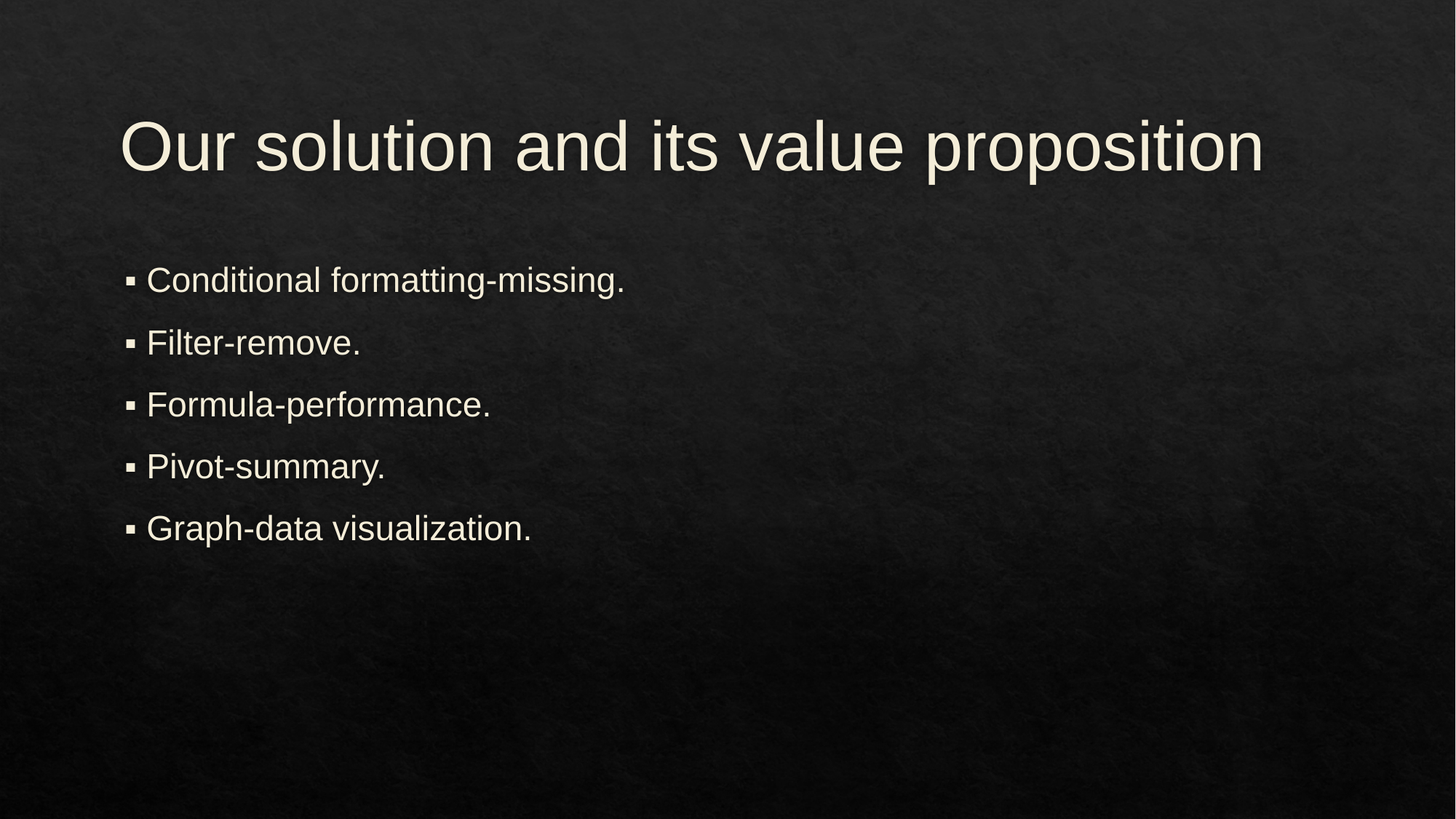

# Our solution and its value proposition
▪ Conditional formatting-missing.
▪ Filter-remove.
▪ Formula-performance.
▪ Pivot-summary.
▪ Graph-data visualization.